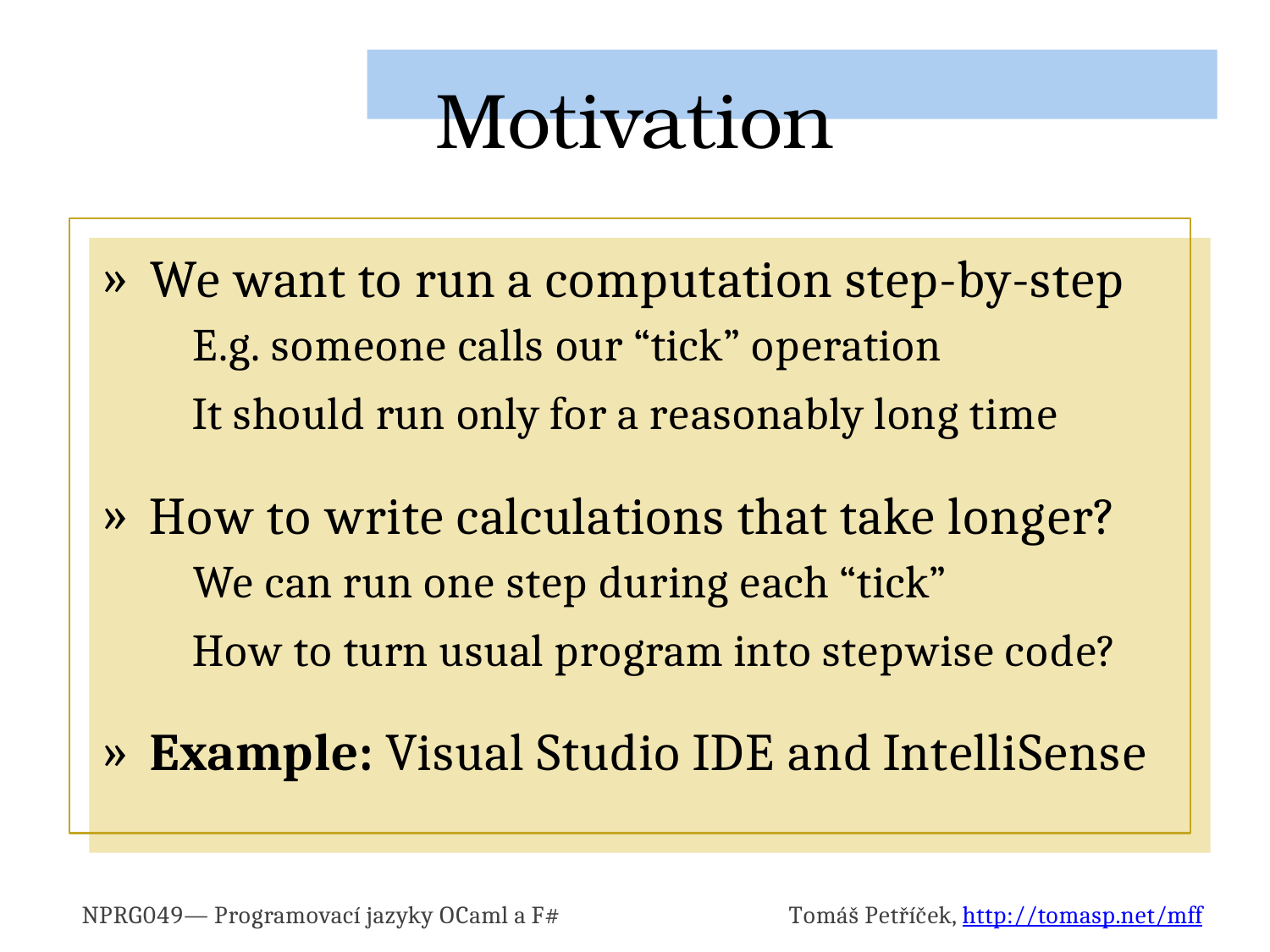

# Motivation
We want to run a computation step-by-step
E.g. someone calls our “tick” operation
It should run only for a reasonably long time
How to write calculations that take longer?
We can run one step during each “tick”
How to turn usual program into stepwise code?
Example: Visual Studio IDE and IntelliSense